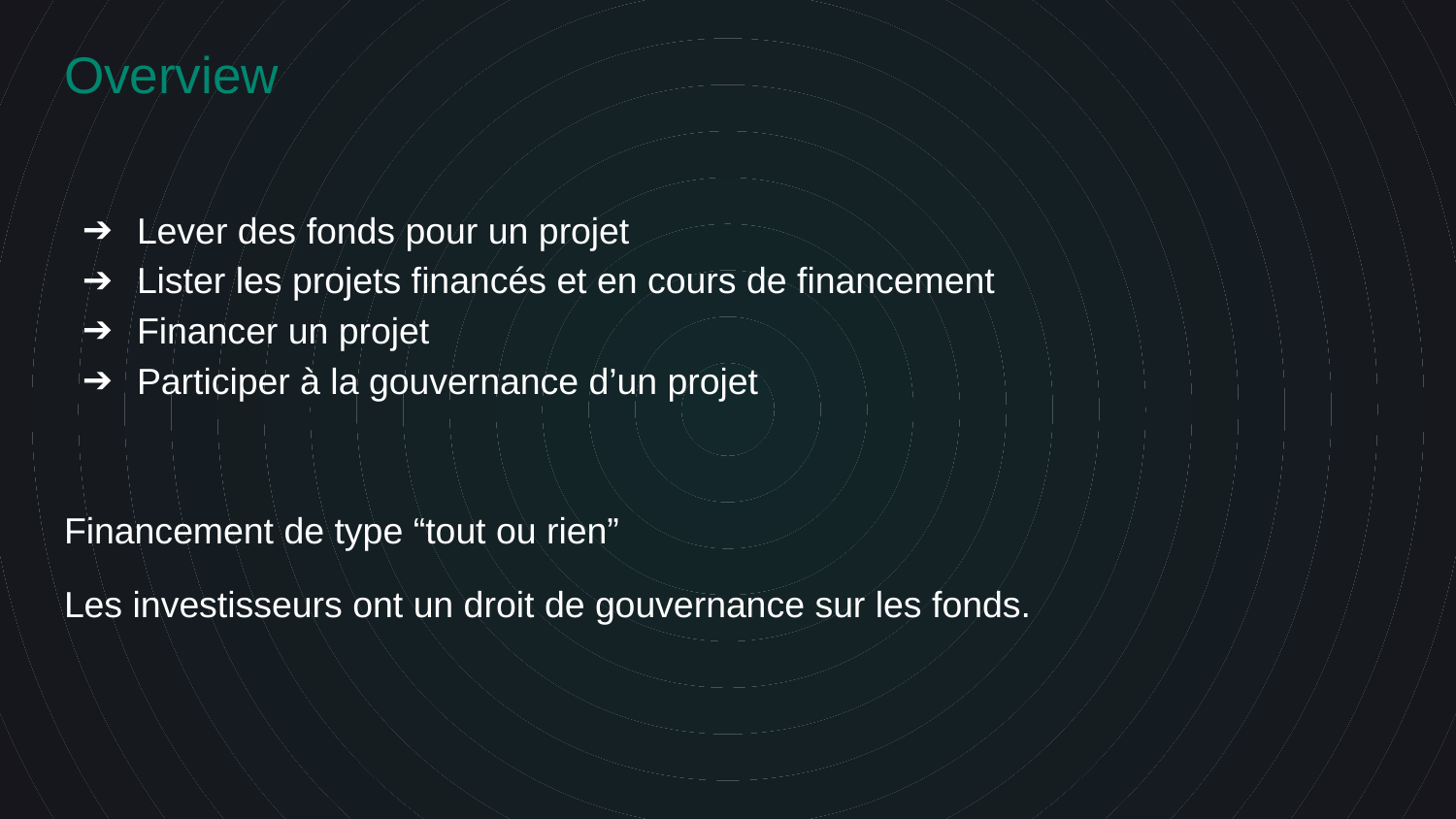

# Overview

Lever des fonds pour un projet
Lister les projets financés et en cours de financement
Financer un projet
Participer à la gouvernance d’un projet

Financement de type “tout ou rien”
Les investisseurs ont un droit de gouvernance sur les fonds.